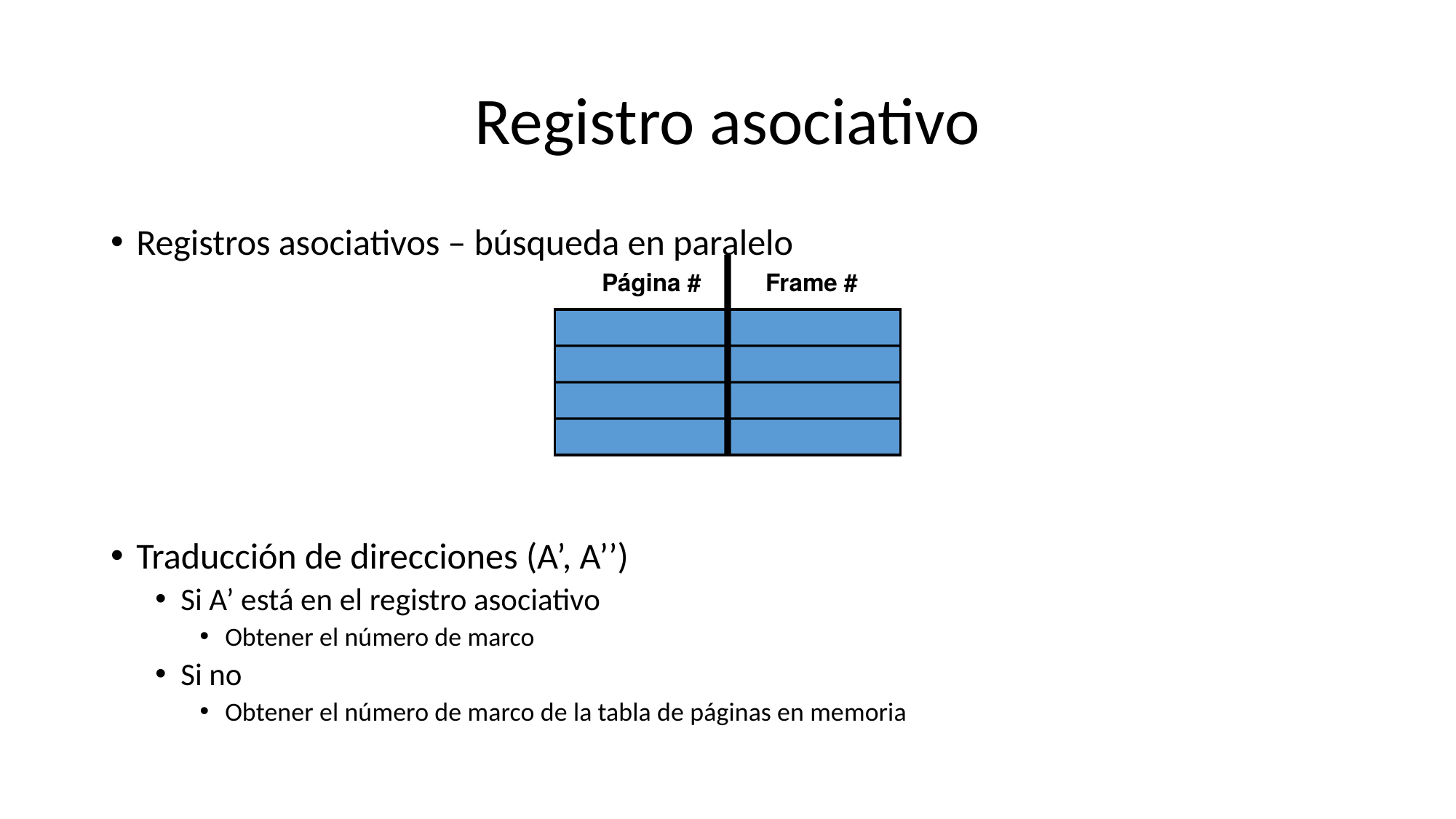

# Registro asociativo
Registros asociativos – búsqueda en paralelo

Traducción de direcciones (A’, A’’)
Si A’ está en el registro asociativo
Obtener el número de marco
Si no
Obtener el número de marco de la tabla de páginas en memoria

Página #
Frame #